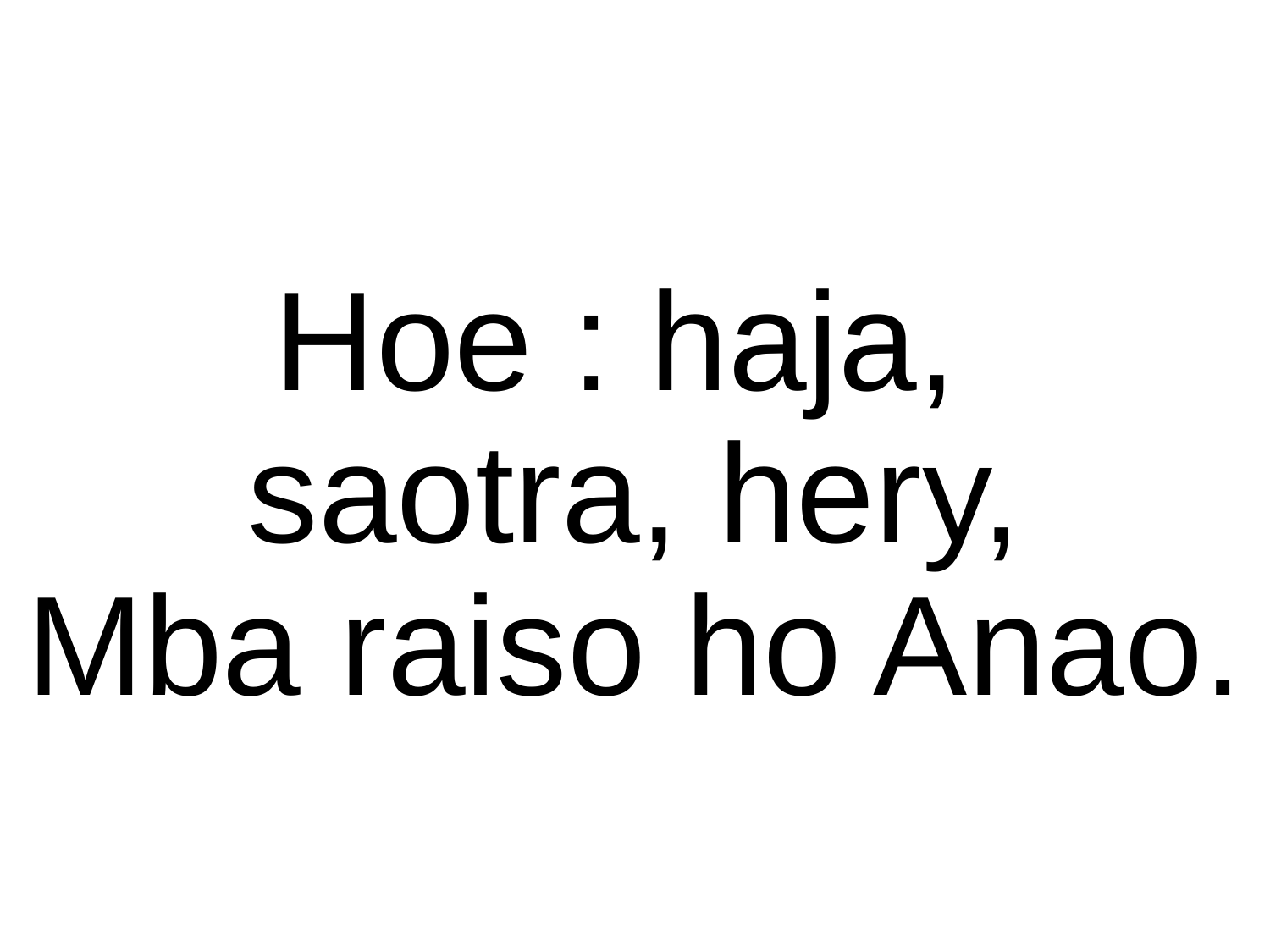

Hoe : haja,
saotra, hery,
Mba raiso ho Anao.